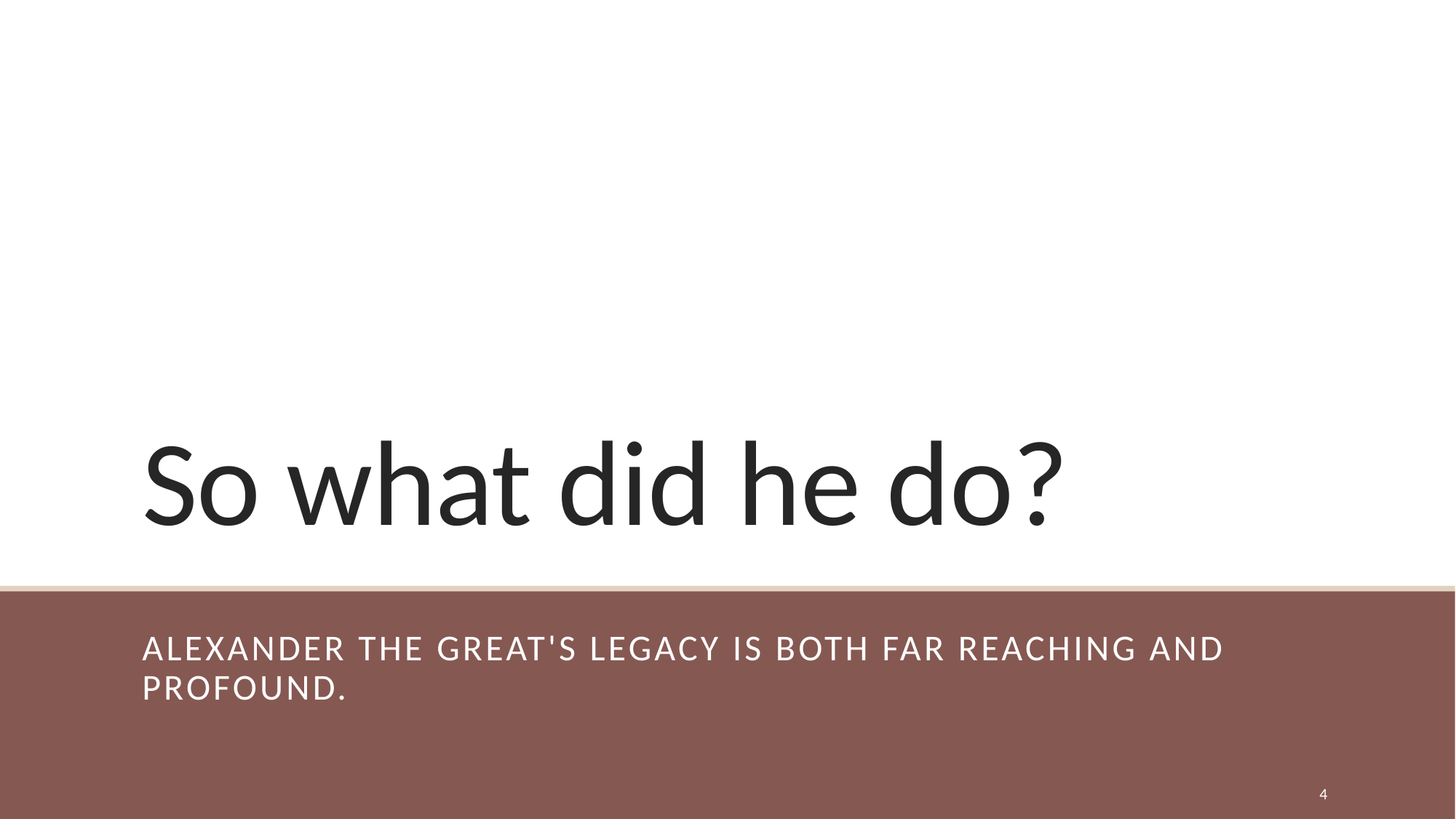

So what did he do?

Alexander the Great's legacy is both far reaching and profound.

4